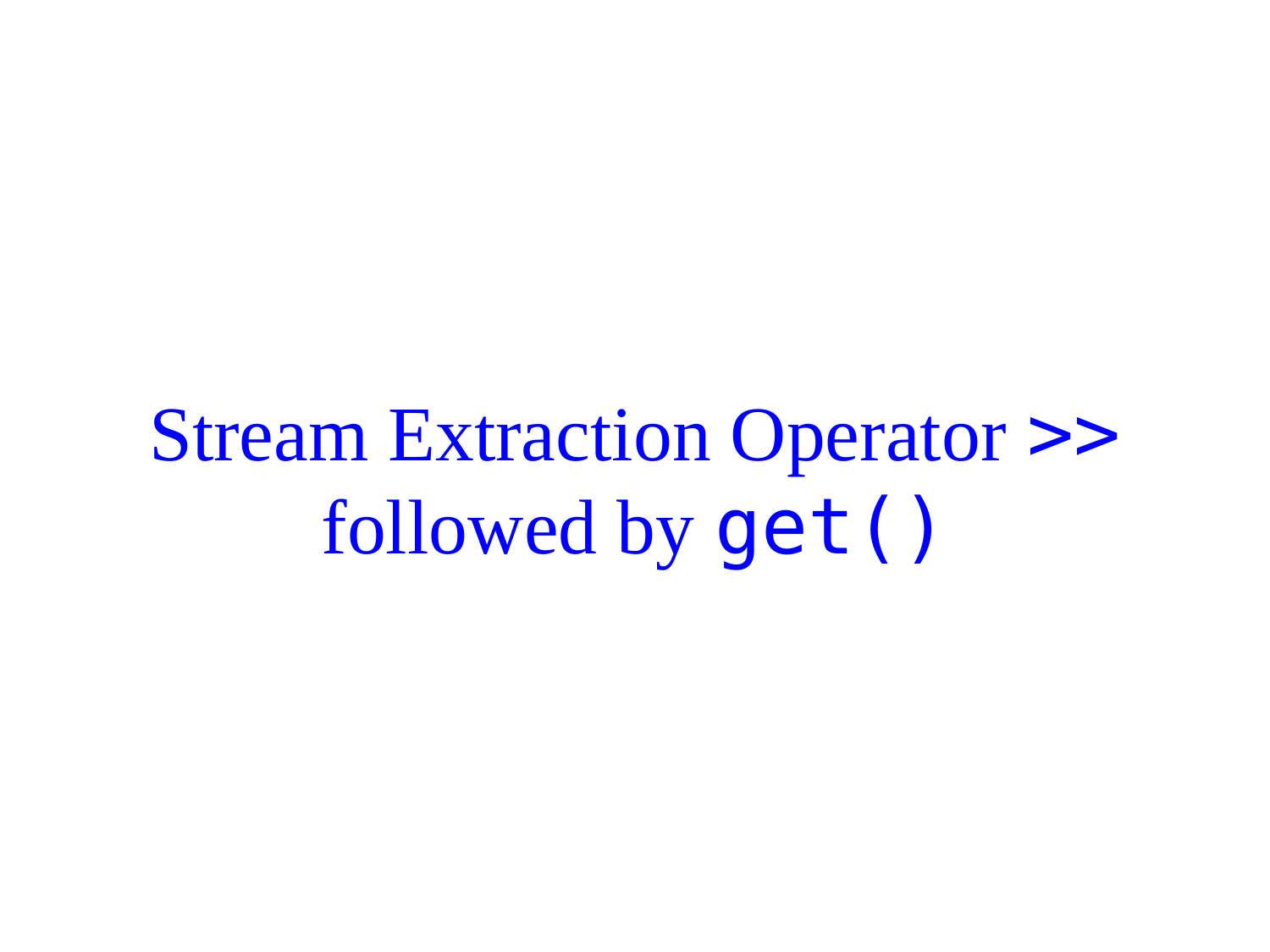

# Stream Extraction Operator >> followed by get()